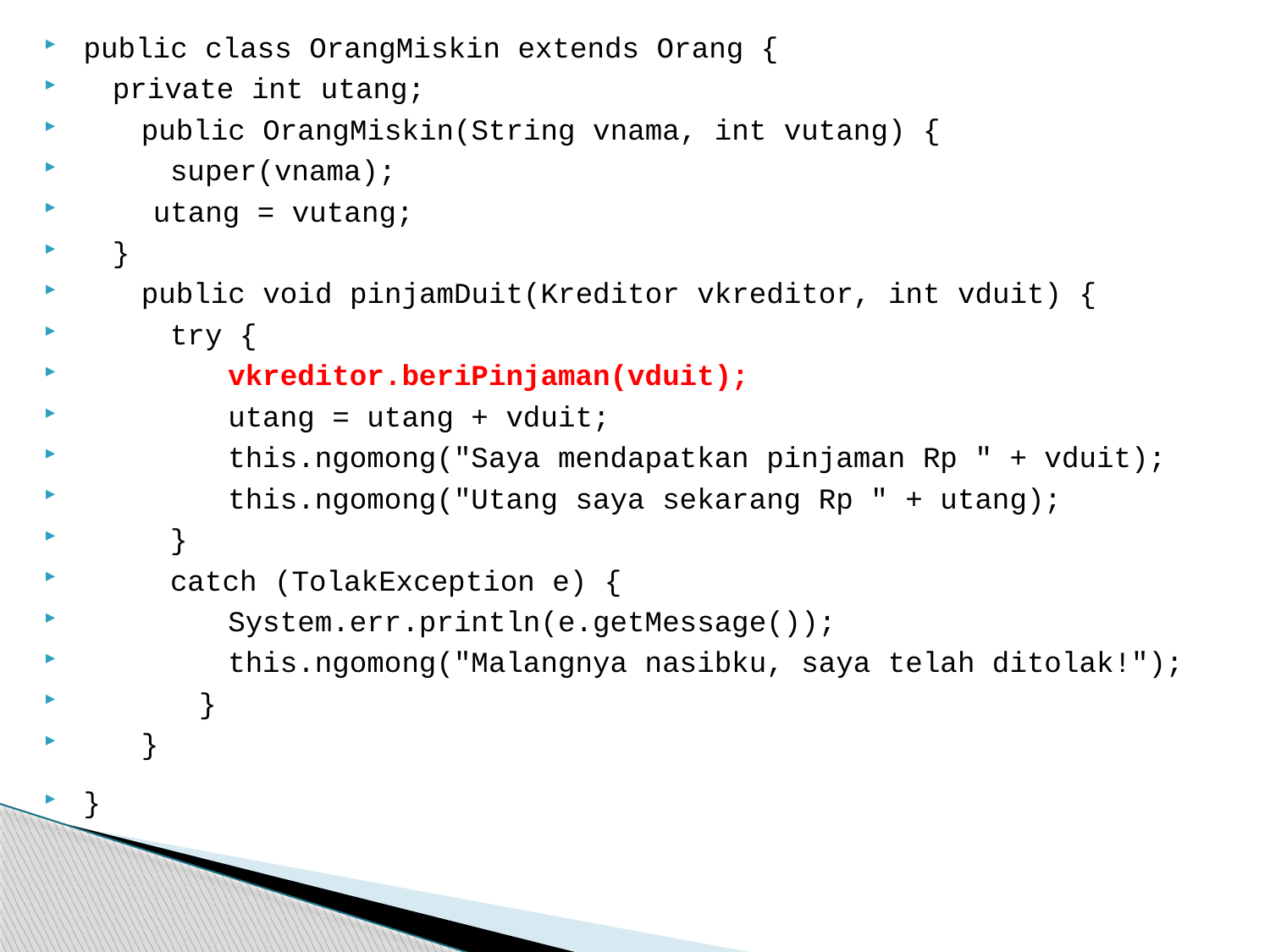

public class OrangMiskin extends Orang {
 	private int utang;
  	public OrangMiskin(String vnama, int vutang) {
    	super(vnama);
    utang = vutang;
 	}
  	public void pinjamDuit(Kreditor vkreditor, int vduit) {
    	try {
       	vkreditor.beriPinjaman(vduit);
       	utang = utang + vduit;
       	this.ngomong("Saya mendapatkan pinjaman Rp " + vduit);
       	this.ngomong("Utang saya sekarang Rp " + utang);
    	}
    	catch (TolakException e) {
       	System.err.println(e.getMessage());
       	this.ngomong("Malangnya nasibku, saya telah ditolak!");
     	}
  	}
}